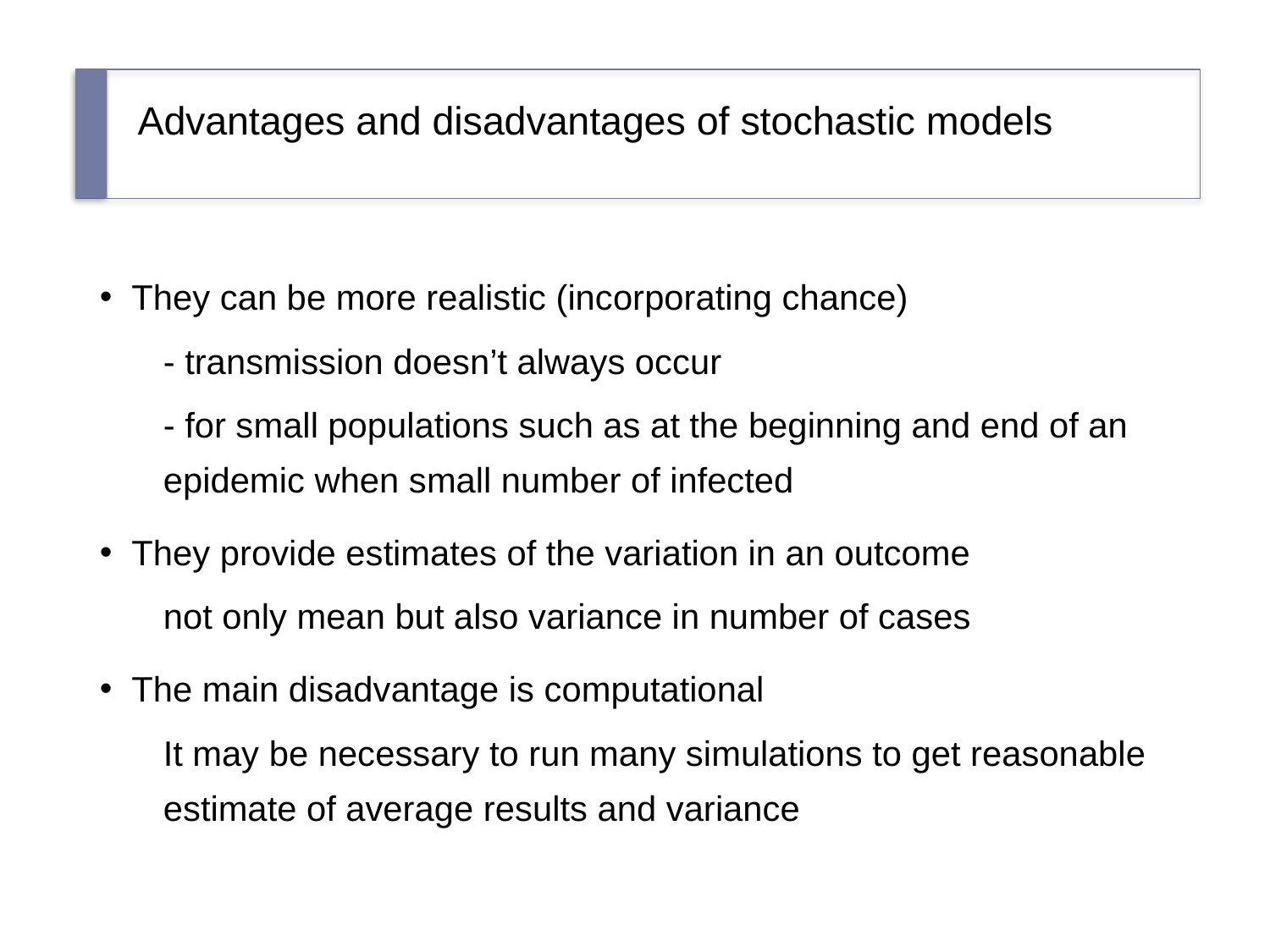

# Advantages and disadvantages of stochastic models
They can be more realistic (incorporating chance)
- transmission doesn’t always occur
- for small populations such as at the beginning and end of an epidemic when small number of infected
They provide estimates of the variation in an outcome
not only mean but also variance in number of cases
The main disadvantage is computational
It may be necessary to run many simulations to get reasonable estimate of average results and variance